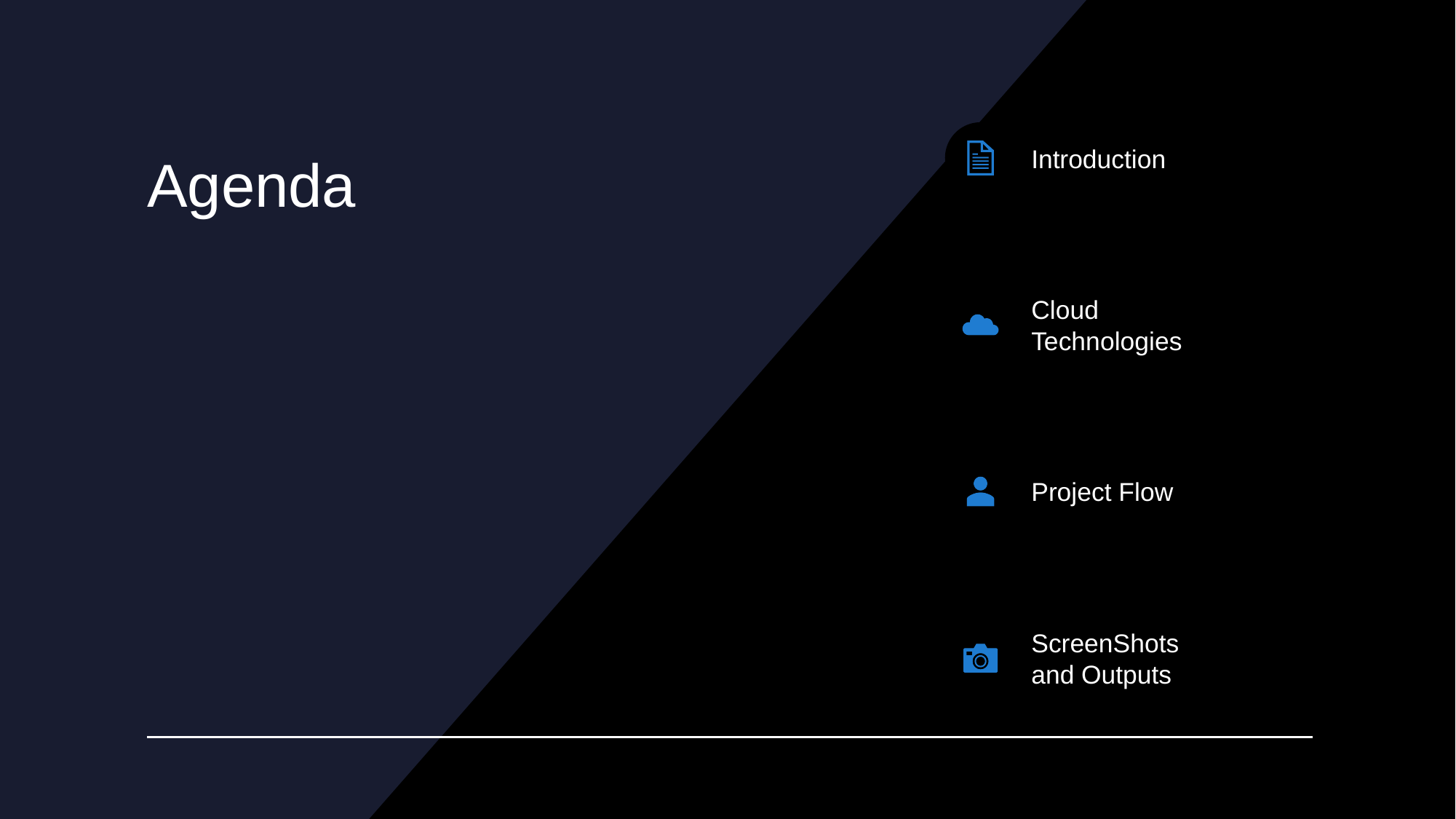

Introduction
Cloud Technologies
Project Flow
ScreenShots and Outputs
# Agenda